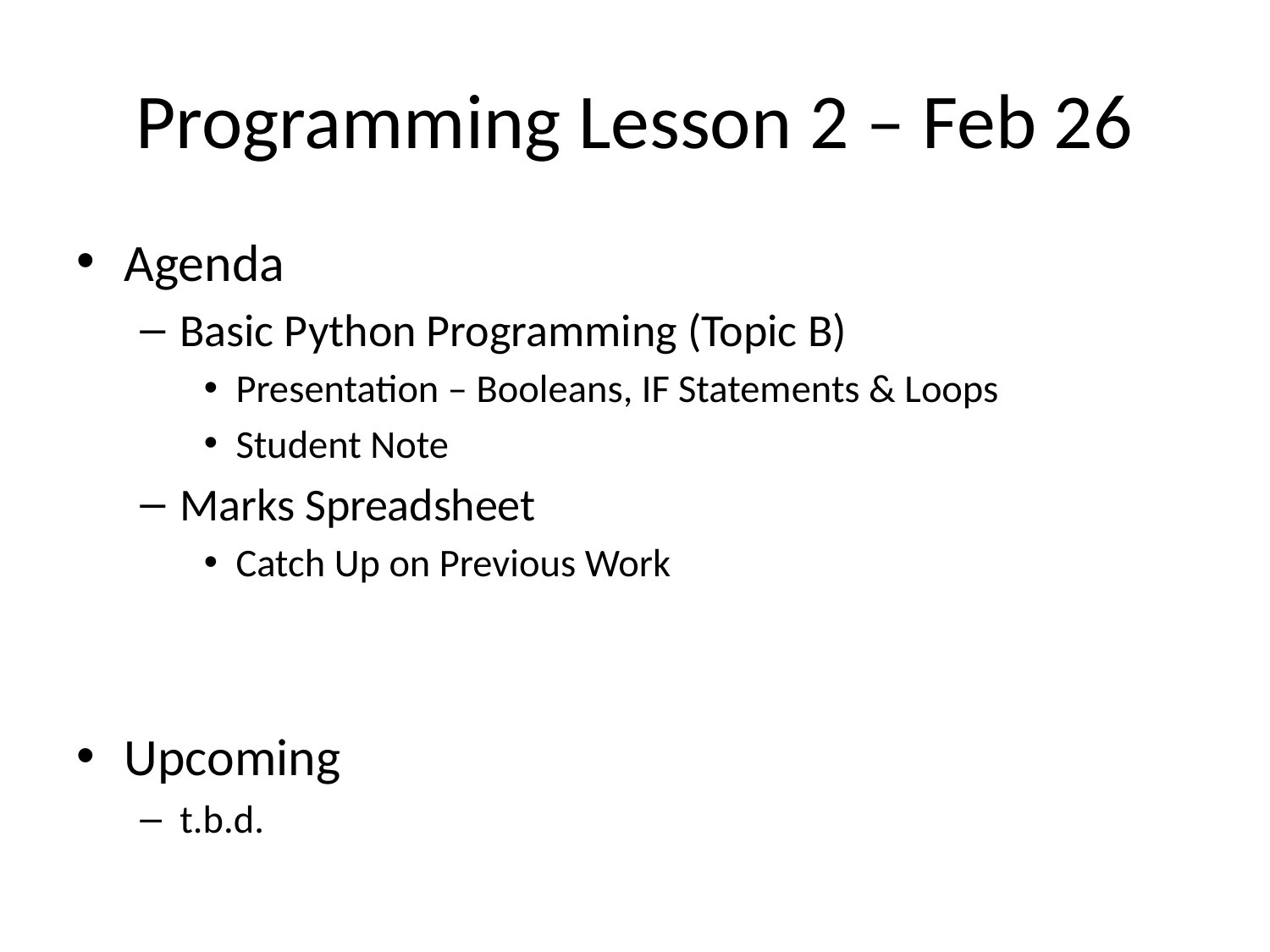

# Programming Lesson 2 – Feb 26
Agenda
Basic Python Programming (Topic B)
Presentation – Booleans, IF Statements & Loops
Student Note
Marks Spreadsheet
Catch Up on Previous Work

Upcoming
t.b.d.